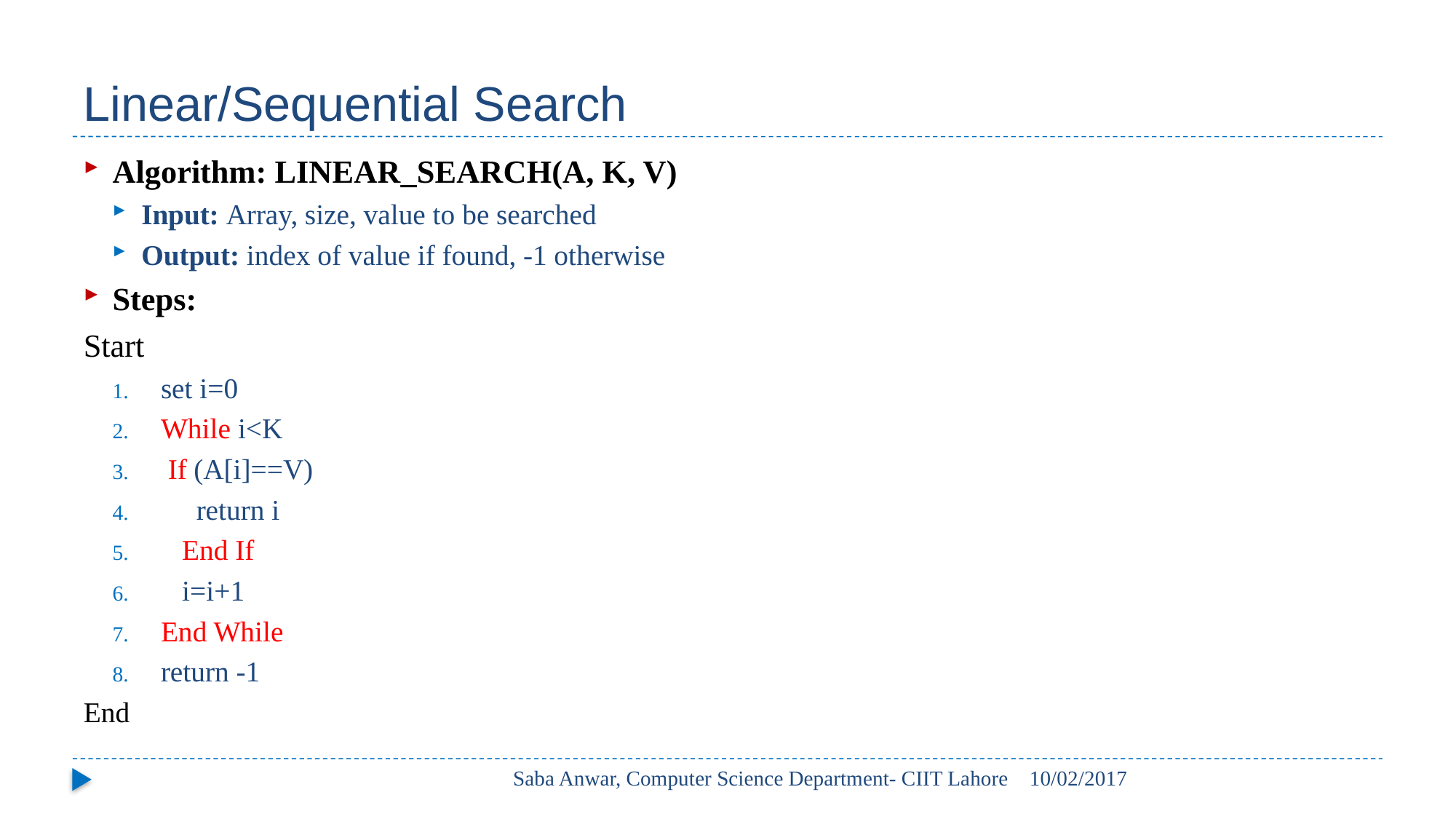

# Linear/Sequential Search
Algorithm: LINEAR_SEARCH(A, K, V)
Input: Array, size, value to be searched
Output: index of value if found, -1 otherwise
Steps:
Start
set i=0
While i<K
	 If (A[i]==V)
     return i
   End If
   i=i+1
End While
return -1
End
Saba Anwar, Computer Science Department- CIIT Lahore
10/02/2017